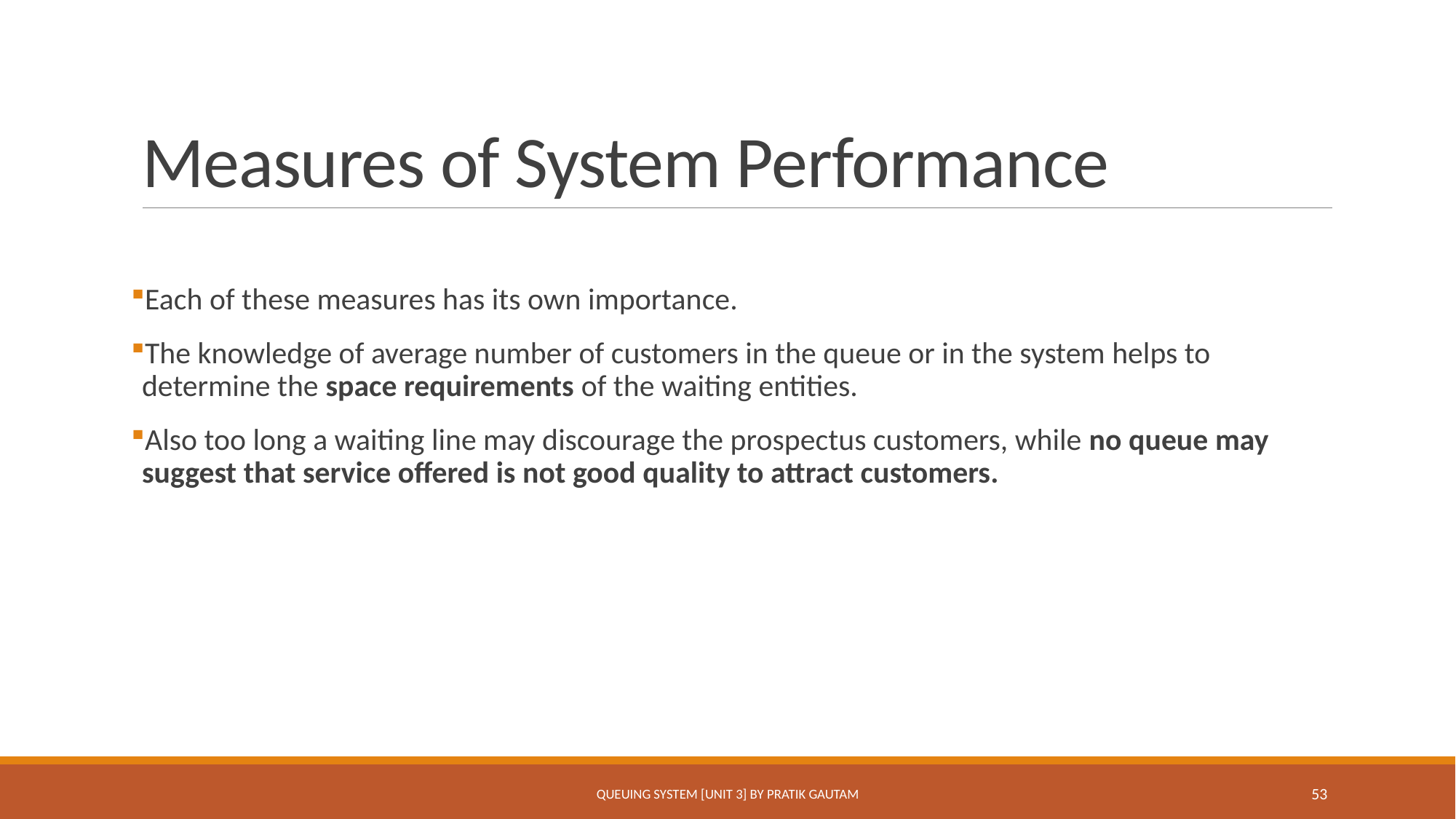

# Measures of System Performance

Each of these measures has its own importance.
The knowledge of average number of customers in the queue or in the system helps to determine the space requirements of the waiting entities.
Also too long a waiting line may discourage the prospectus customers, while no queue may suggest that service offered is not good quality to attract customers.

Queuing System [Unit 3] By Pratik Gautam
53